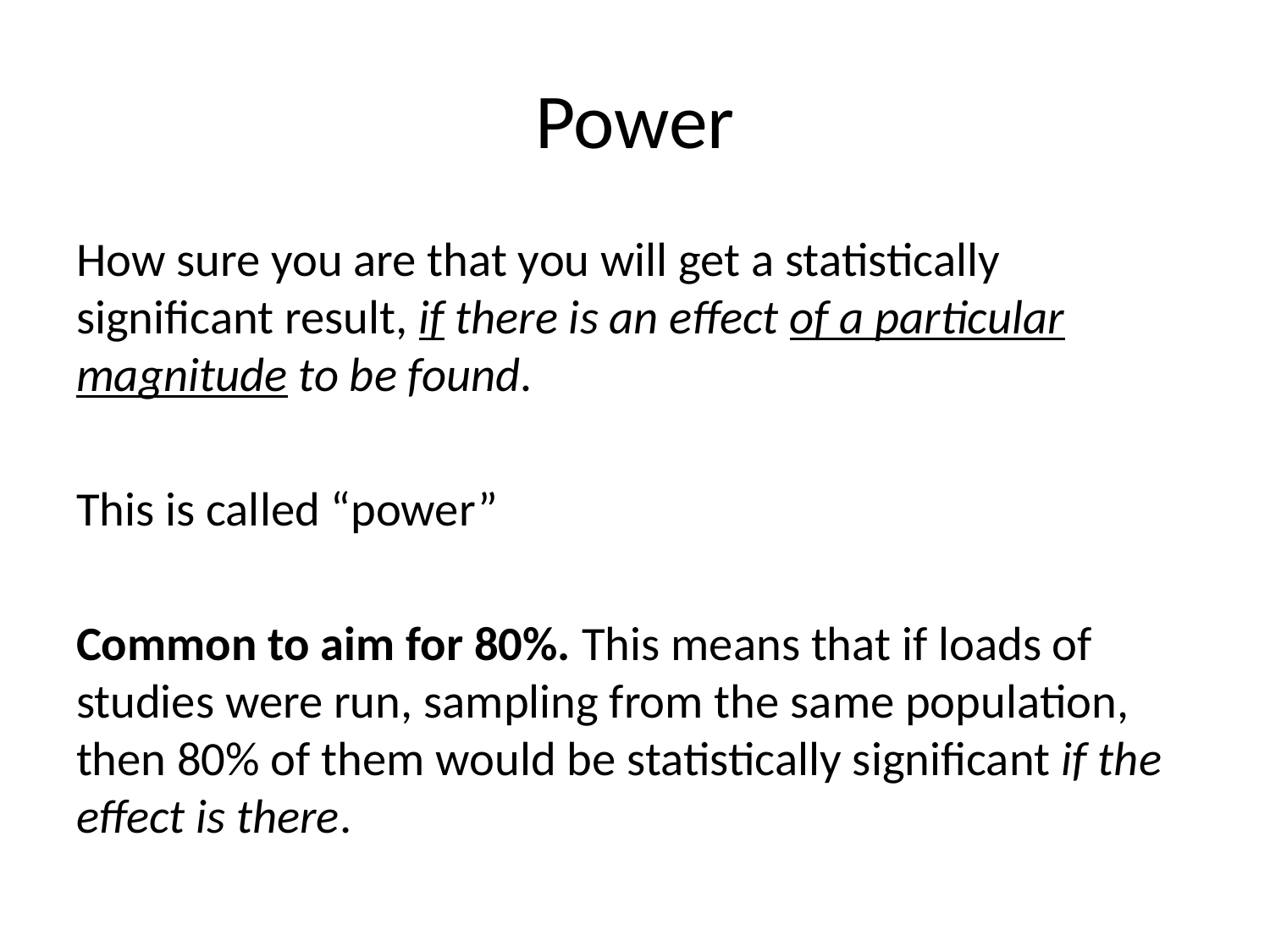

# Power
How sure you are that you will get a statistically significant result, if there is an effect of a particular magnitude to be found.

This is called “power”

Common to aim for 80%. This means that if loads of studies were run, sampling from the same population, then 80% of them would be statistically significant if the effect is there.